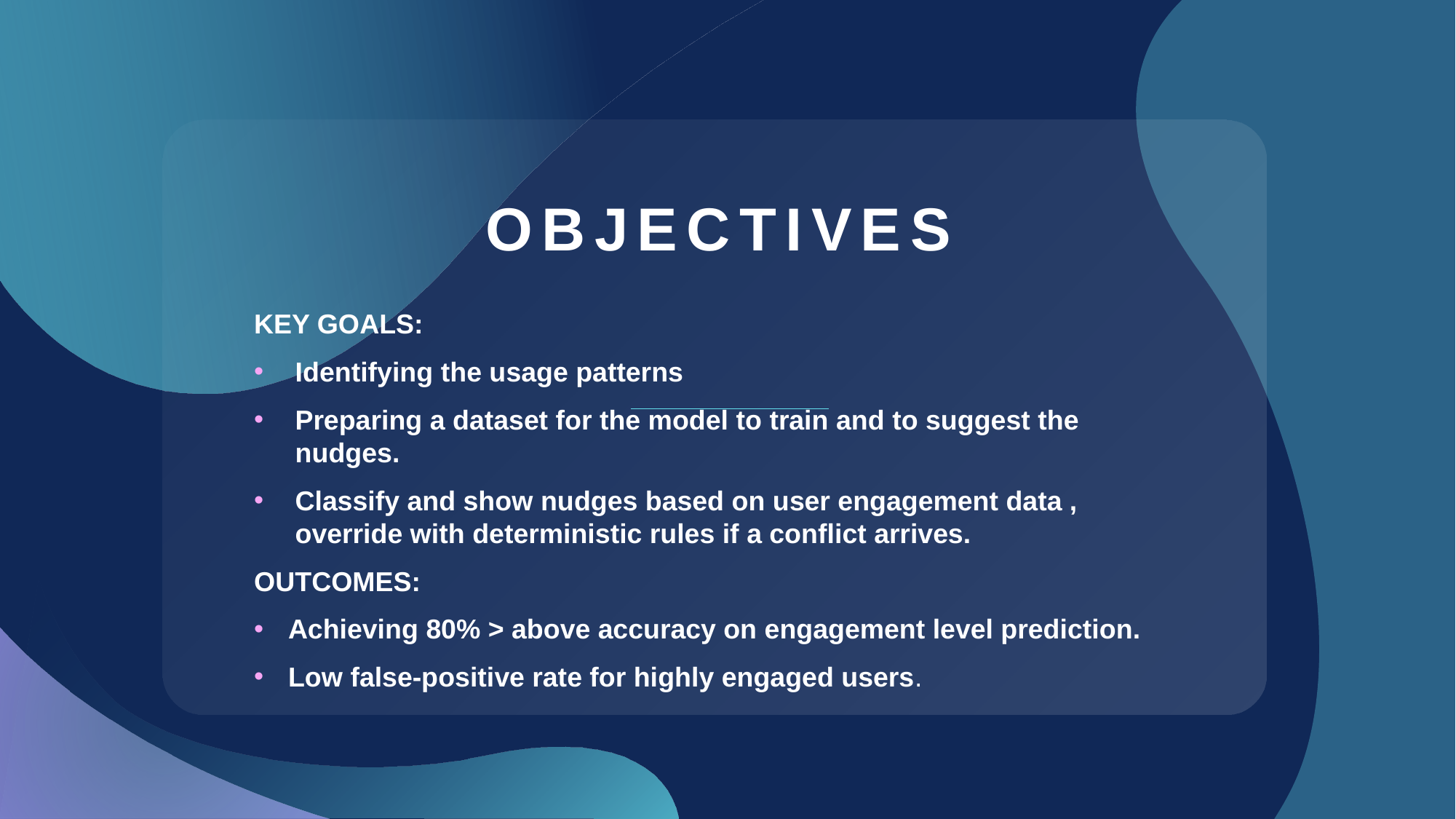

# Objectives
KEY GOALS:
Identifying the usage patterns
Preparing a dataset for the model to train and to suggest the nudges.
Classify and show nudges based on user engagement data , override with deterministic rules if a conflict arrives.
OUTCOMES:
Achieving 80% > above accuracy on engagement level prediction.
Low false-positive rate for highly engaged users.